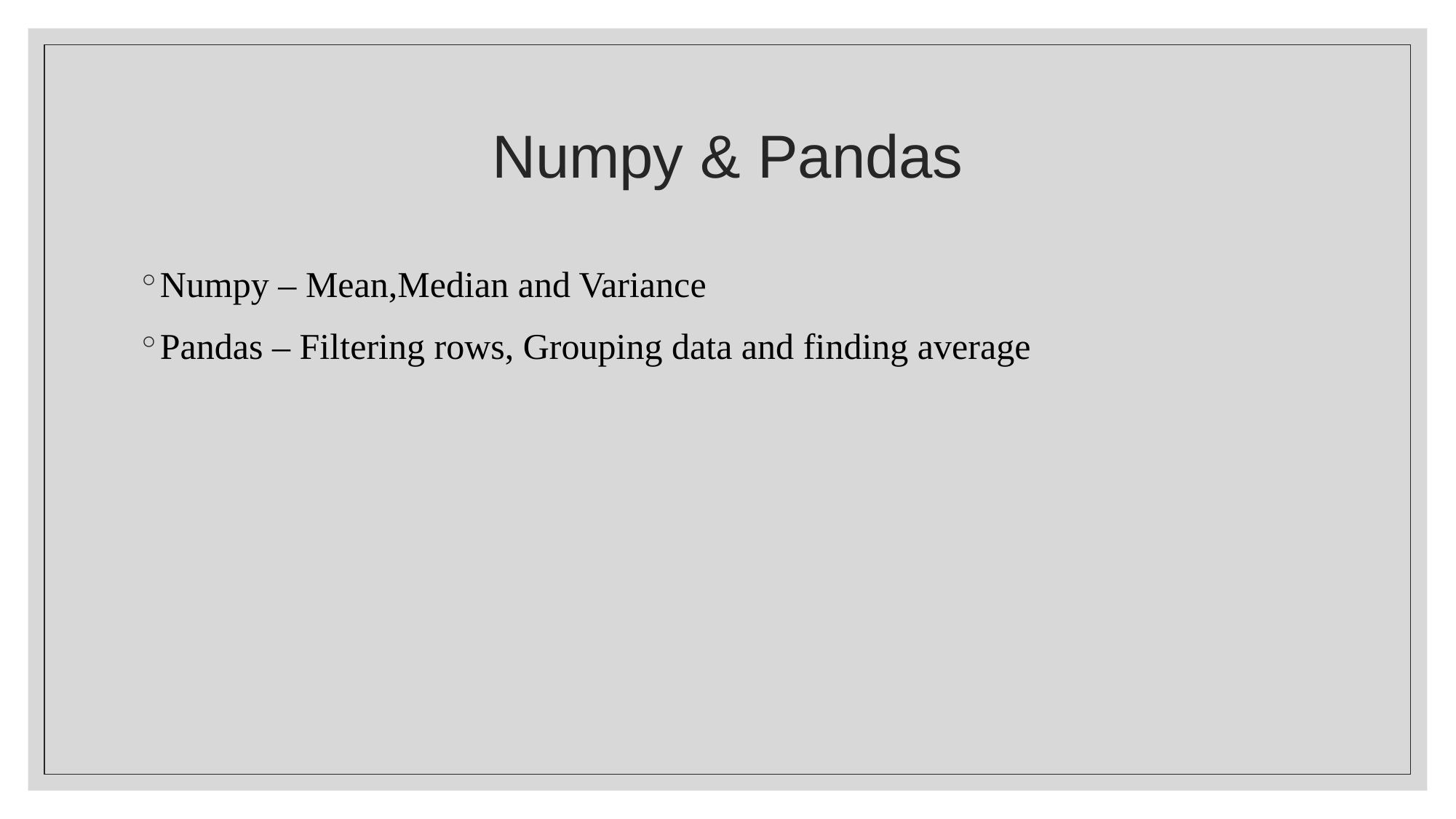

# Numpy & Pandas
Numpy – Mean,Median and Variance
Pandas – Filtering rows, Grouping data and finding average